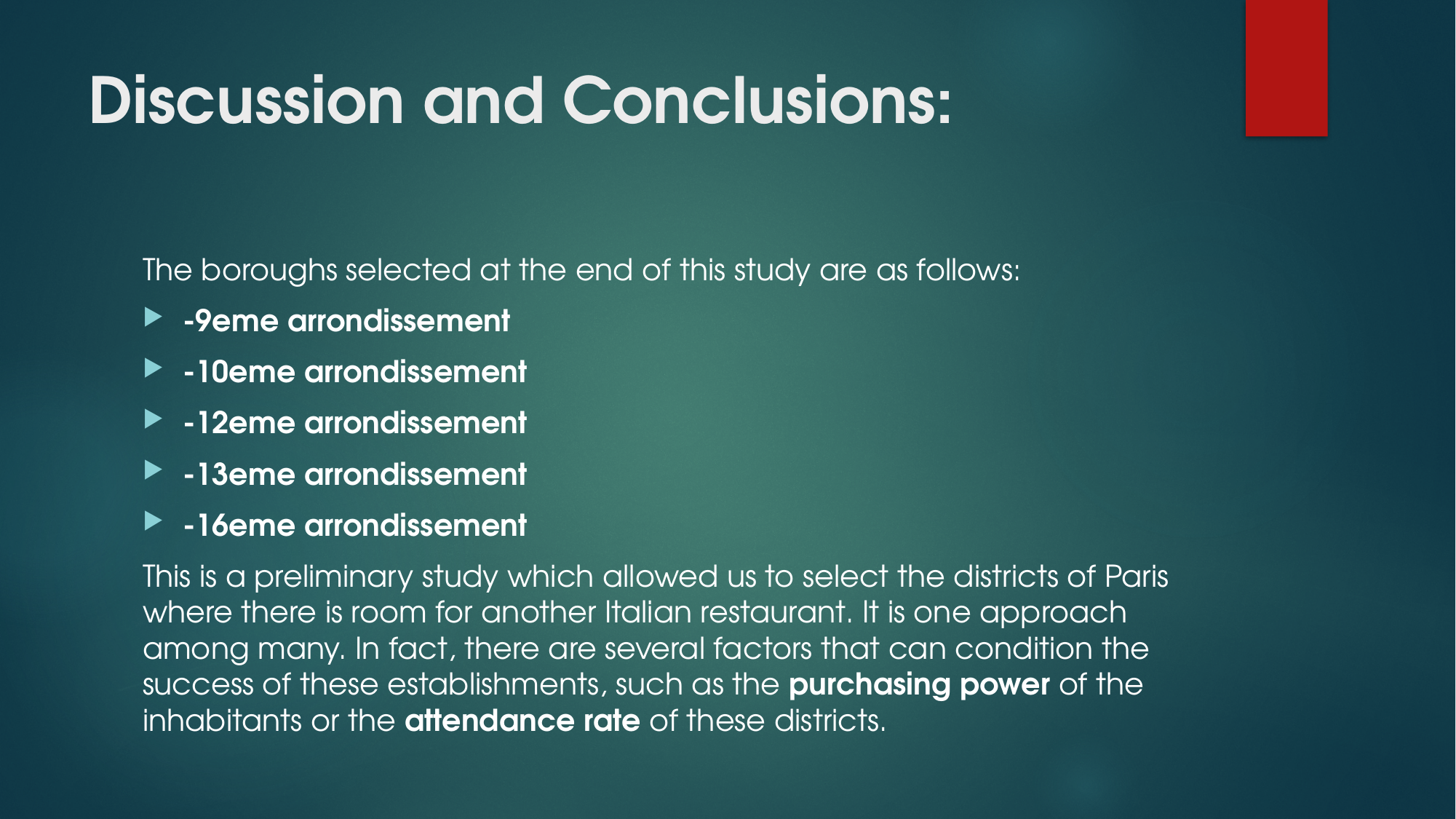

# Discussion and Conclusions:
The boroughs selected at the end of this study are as follows:
-9eme arrondissement
-10eme arrondissement
-12eme arrondissement
-13eme arrondissement
-16eme arrondissement
This is a preliminary study which allowed us to select the districts of Paris where there is room for another Italian restaurant. It is one approach among many. In fact, there are several factors that can condition the success of these establishments, such as the purchasing power of the inhabitants or the attendance rate of these districts.